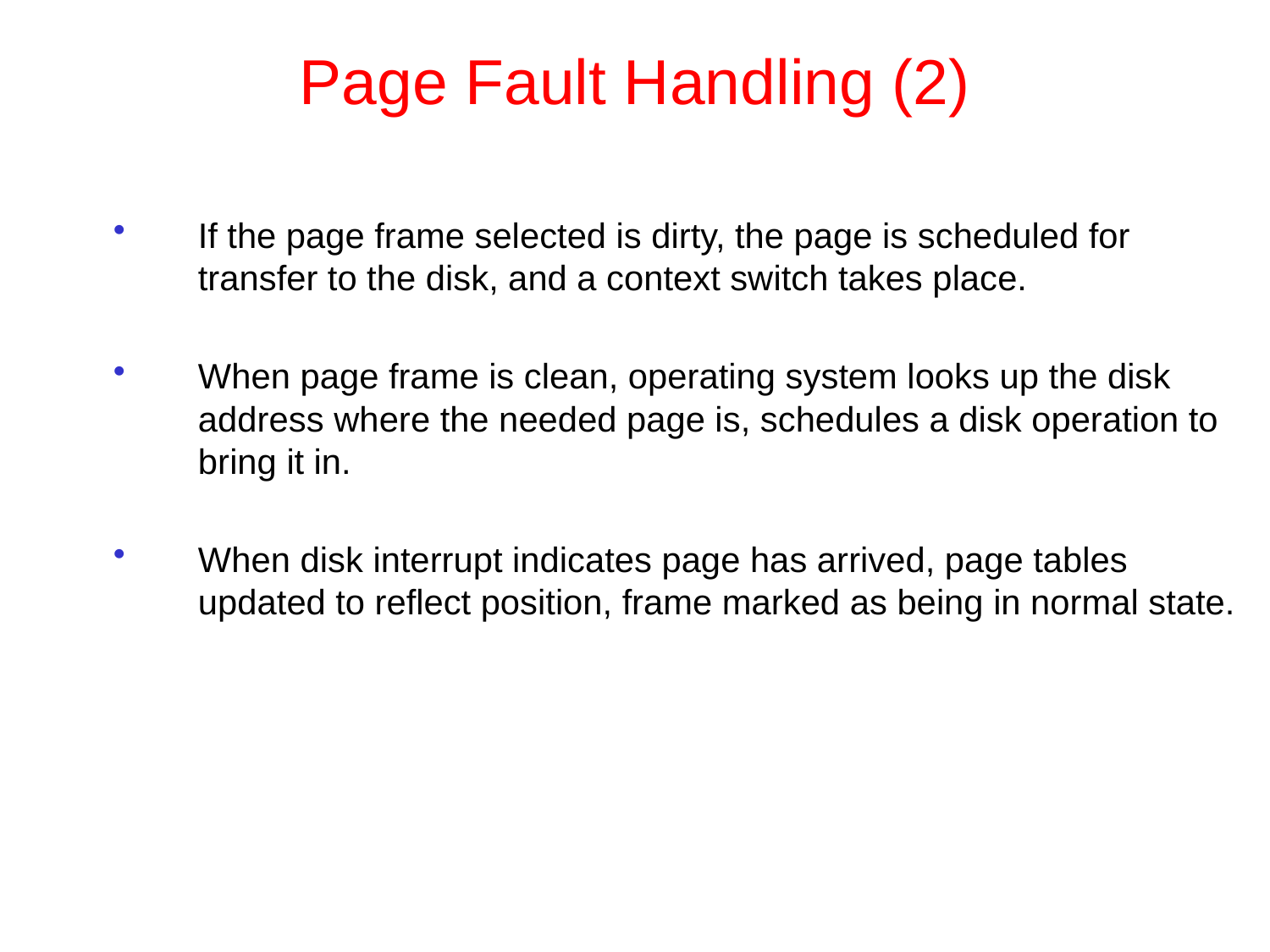

Page Fault Handling (2)
If the page frame selected is dirty, the page is scheduled for transfer to the disk, and a context switch takes place.

When page frame is clean, operating system looks up the disk address where the needed page is, schedules a disk operation to bring it in.

When disk interrupt indicates page has arrived, page tables updated to reflect position, frame marked as being in normal state.